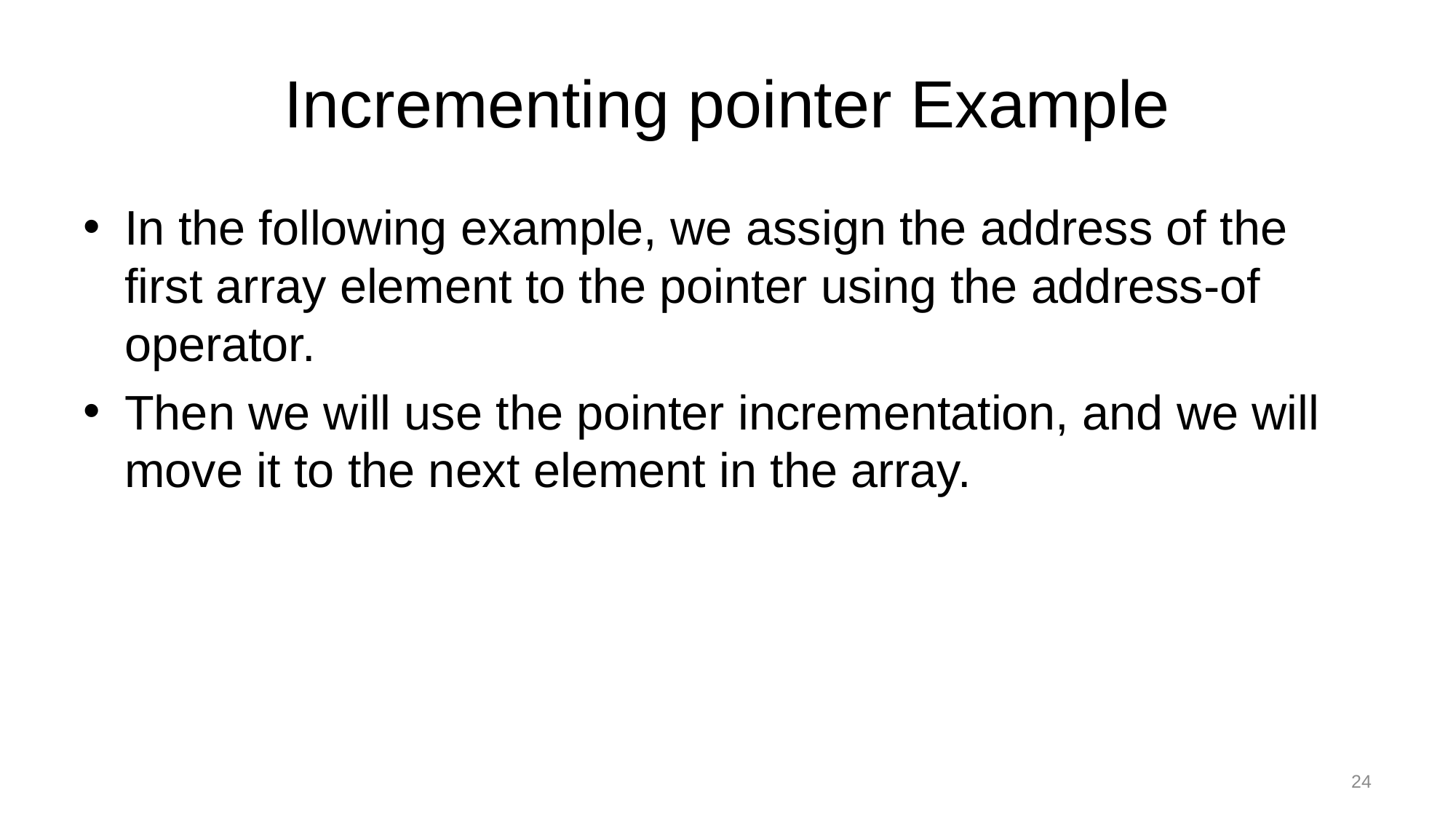

# Incrementing pointer Example
In the following example, we assign the address of the first array element to the pointer using the address-of operator.
Then we will use the pointer incrementation, and we will move it to the next element in the array.
24